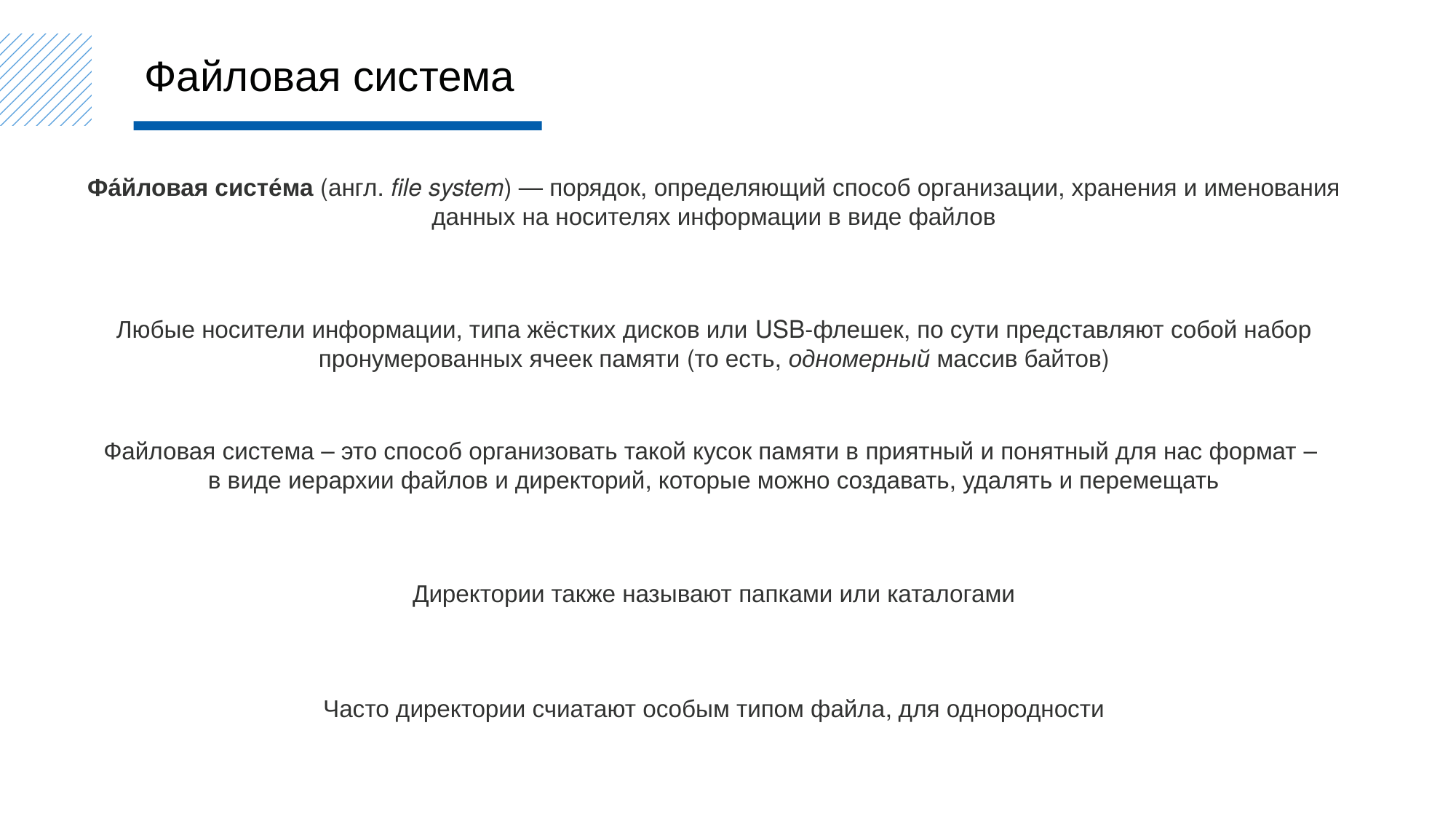

Файловая система
Фа́йловая систе́ма (англ. file system) — порядок, определяющий способ организации, хранения и именования данных на носителях информации в виде файлов
Любые носители информации, типа жёстких дисков или USB-флешек, по сути представляют собой набор пронумерованных ячеек памяти (то есть, одномерный массив байтов)
Файловая система – это способ организовать такой кусок памяти в приятный и понятный для нас формат –
в виде иерархии файлов и директорий, которые можно создавать, удалять и перемещать
Директории также называют папками или каталогами
Часто директории счиатают особым типом файла, для однородности